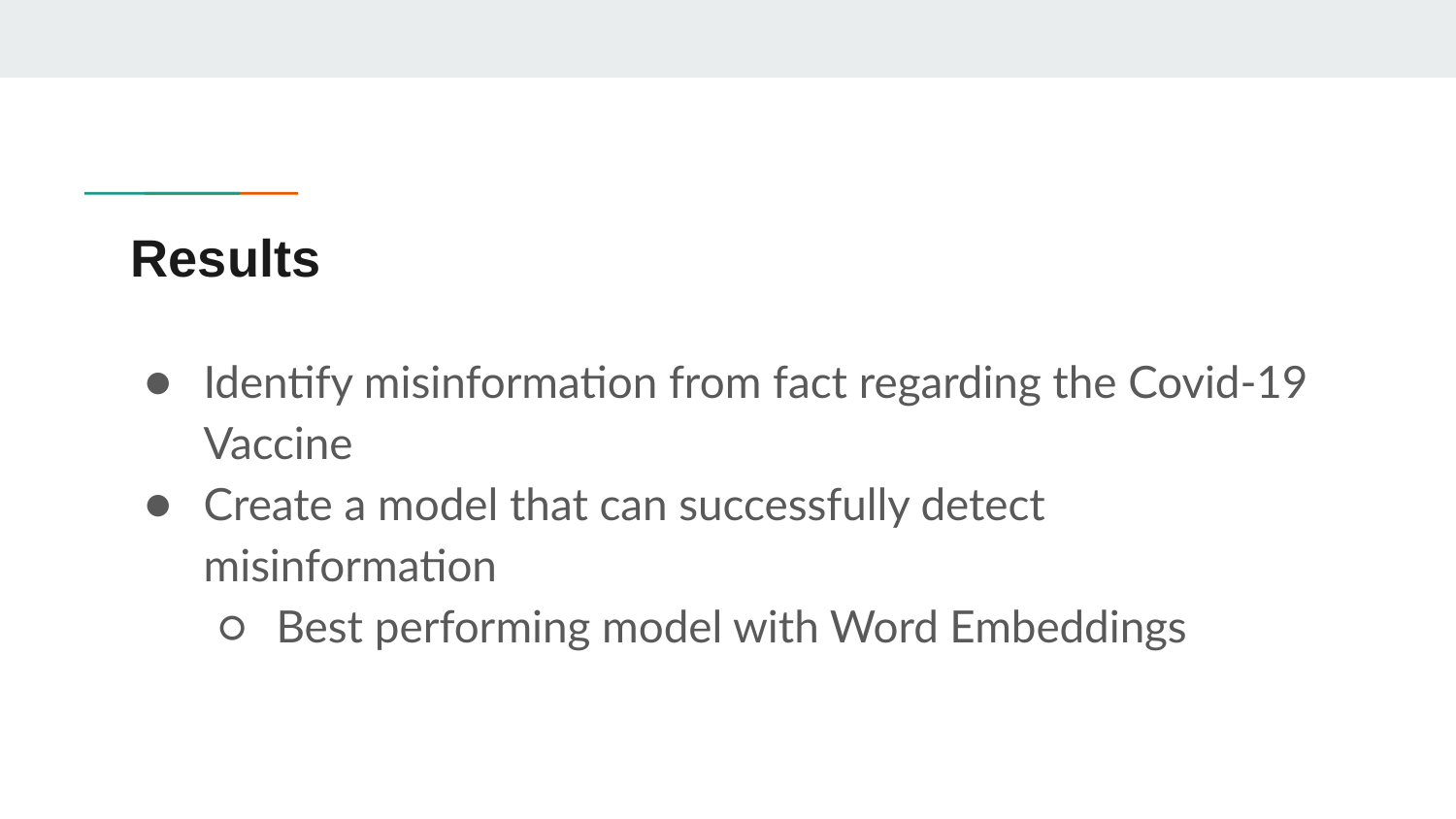

# Results
Identify misinformation from fact regarding the Covid-19 Vaccine
Create a model that can successfully detect misinformation
Best performing model with Word Embeddings